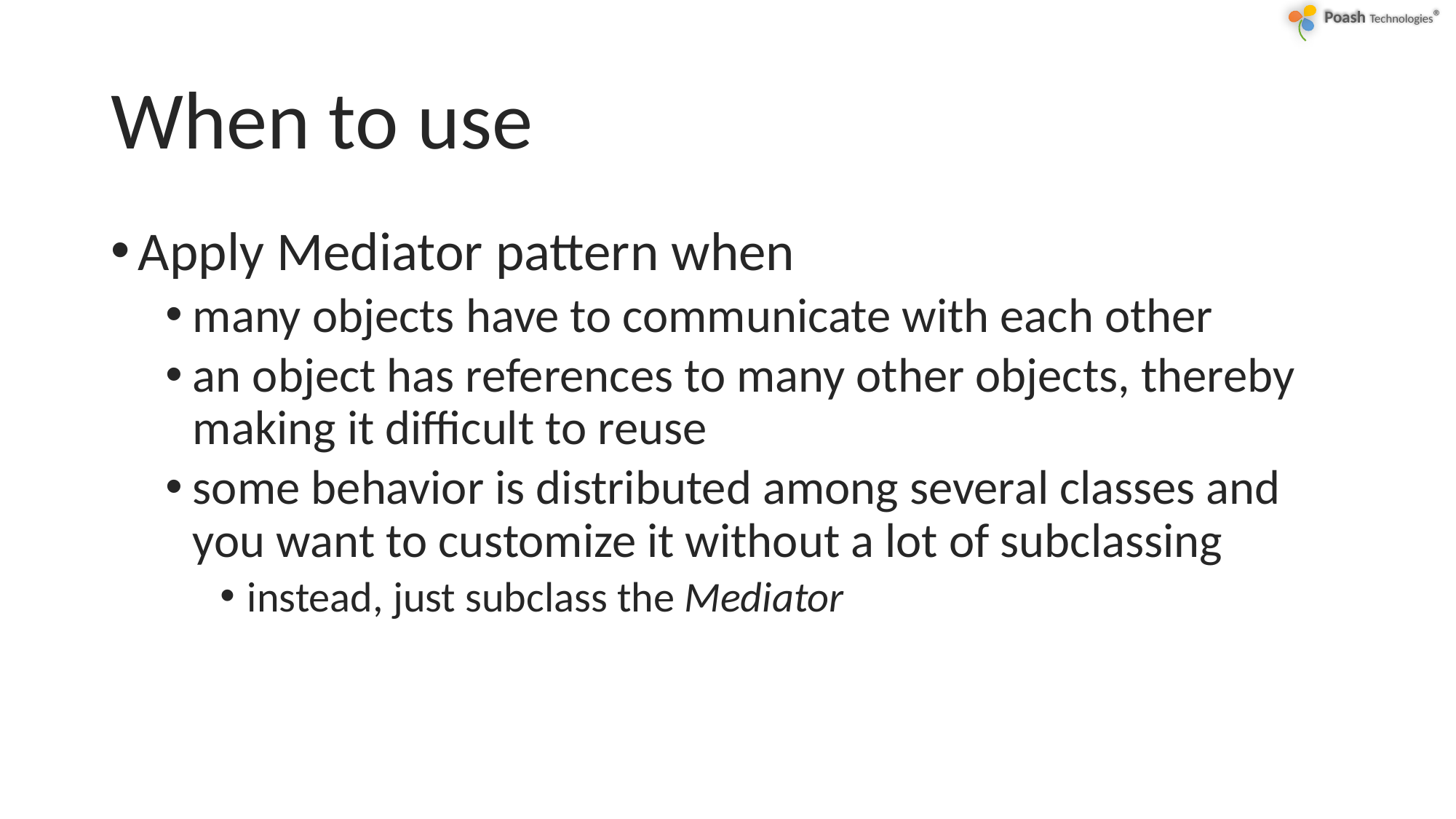

# When to use
Apply Mediator pattern when
many objects have to communicate with each other
an object has references to many other objects, thereby making it difficult to reuse
some behavior is distributed among several classes and you want to customize it without a lot of subclassing
instead, just subclass the Mediator